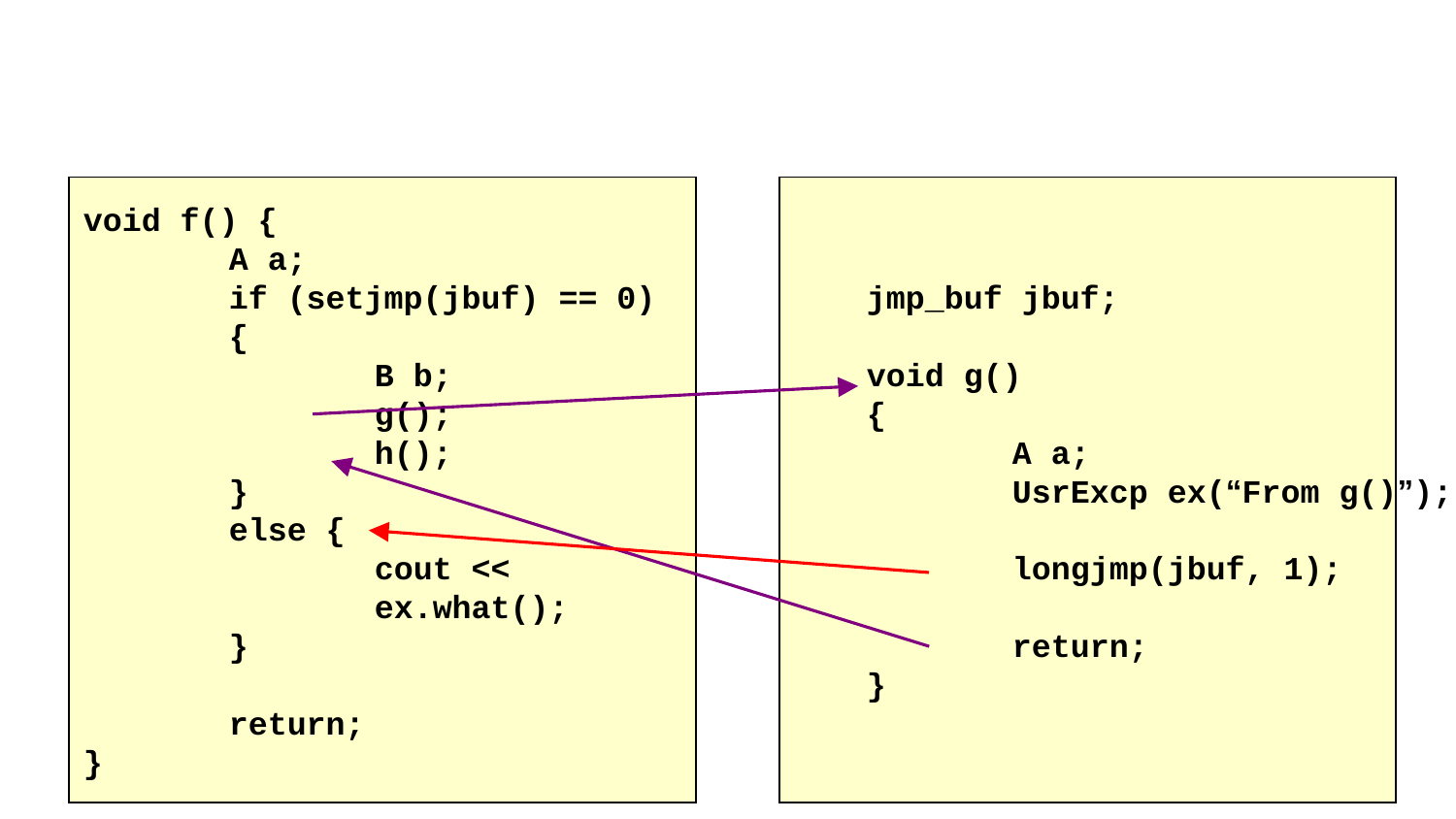

#
void f() {
	A a;
	if (setjmp(jbuf) == 0)
	{
		B b;
		g();
		h();
	}
	else {
		cout <<
		ex.what();
	}

	return;
}
jmp_buf jbuf;

void g()
{
	A a;
	UsrExcp ex(“From g()”);

	longjmp(jbuf, 1);

	return;
}